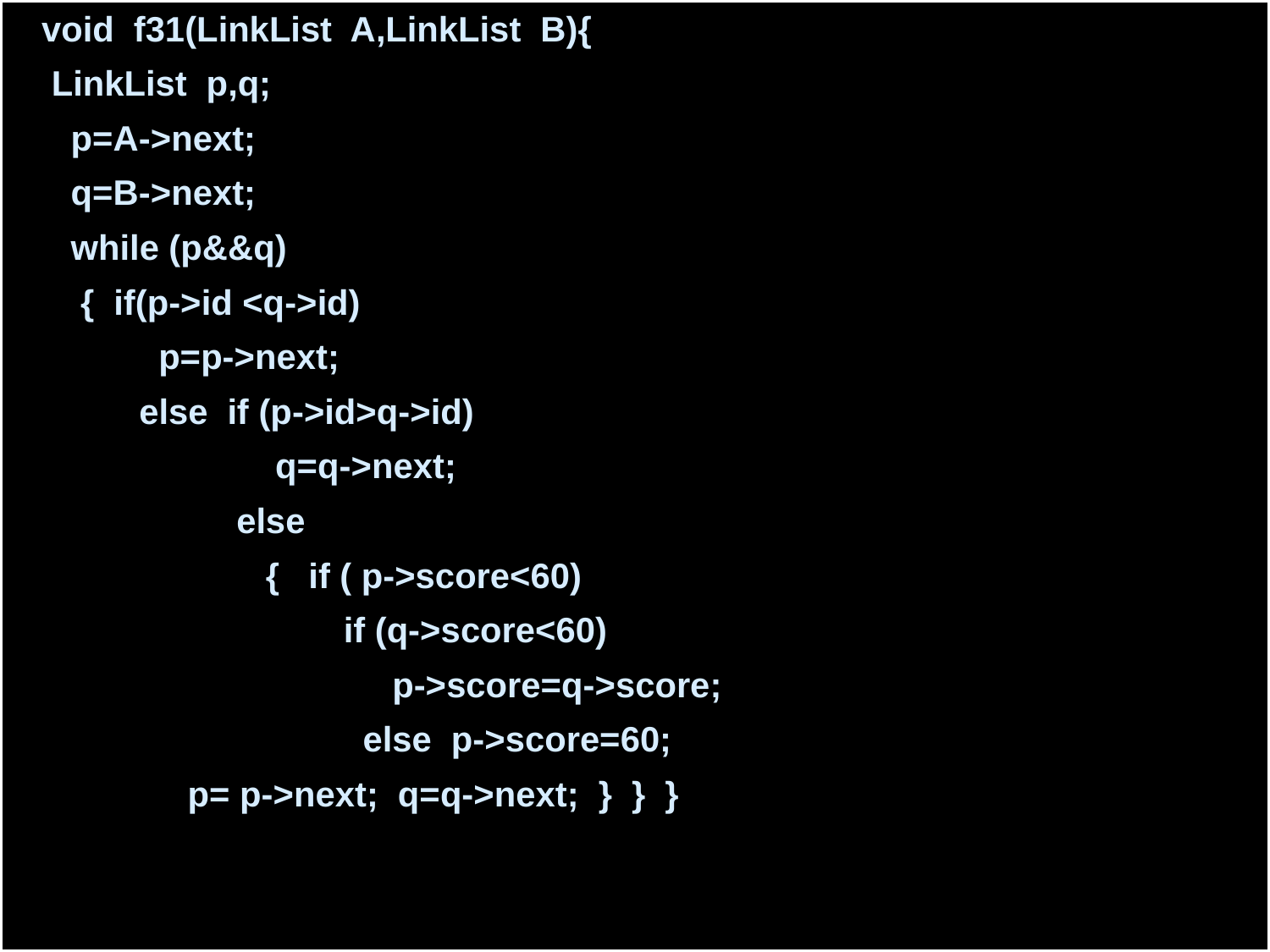

void  f31(LinkList  A,LinkList  B){
    LinkList  p,q;
      p=A->next;
      q=B->next;
      while (p&&q)
       {  if(p->id <q->id)
               p=p->next;
             else  if (p->id>q->id)
                           q=q->next;
                       else
                          {   if ( p->score<60)
                                  if (q->score<60)
                                       p->score=q->score;
                                    else  p->score=60;
                  p= p->next;  q=q->next;  }  }  }